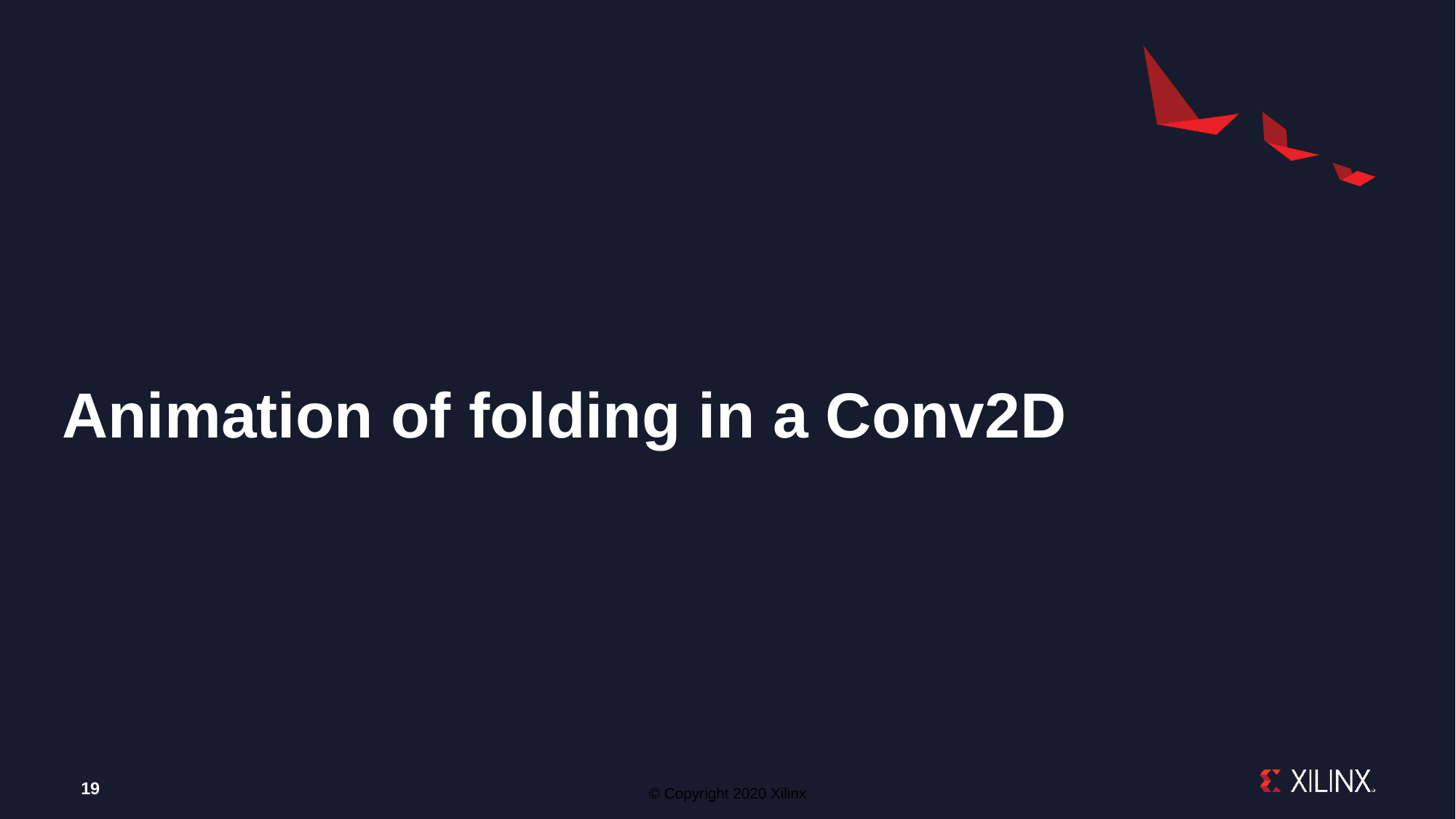

# Animation of folding in a Conv2D
19